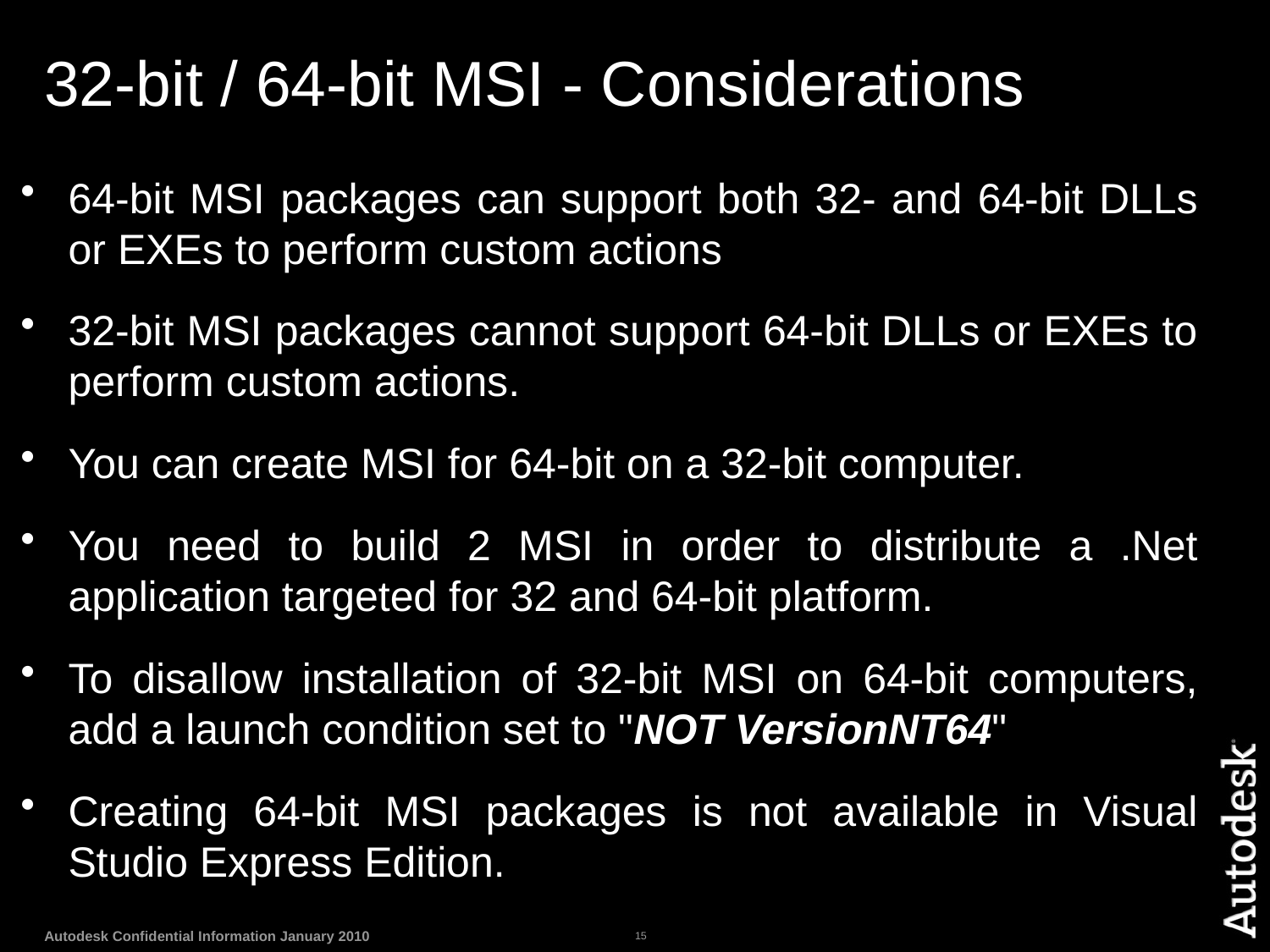

# 32-bit / 64-bit MSI - Considerations
64-bit MSI packages can support both 32- and 64-bit DLLs or EXEs to perform custom actions

32-bit MSI packages cannot support 64-bit DLLs or EXEs to perform custom actions.

You can create MSI for 64-bit on a 32-bit computer.

You need to build 2 MSI in order to distribute a .Net application targeted for 32 and 64-bit platform.

To disallow installation of 32-bit MSI on 64-bit computers, add a launch condition set to "NOT VersionNT64"

Creating 64-bit MSI packages is not available in Visual Studio Express Edition.